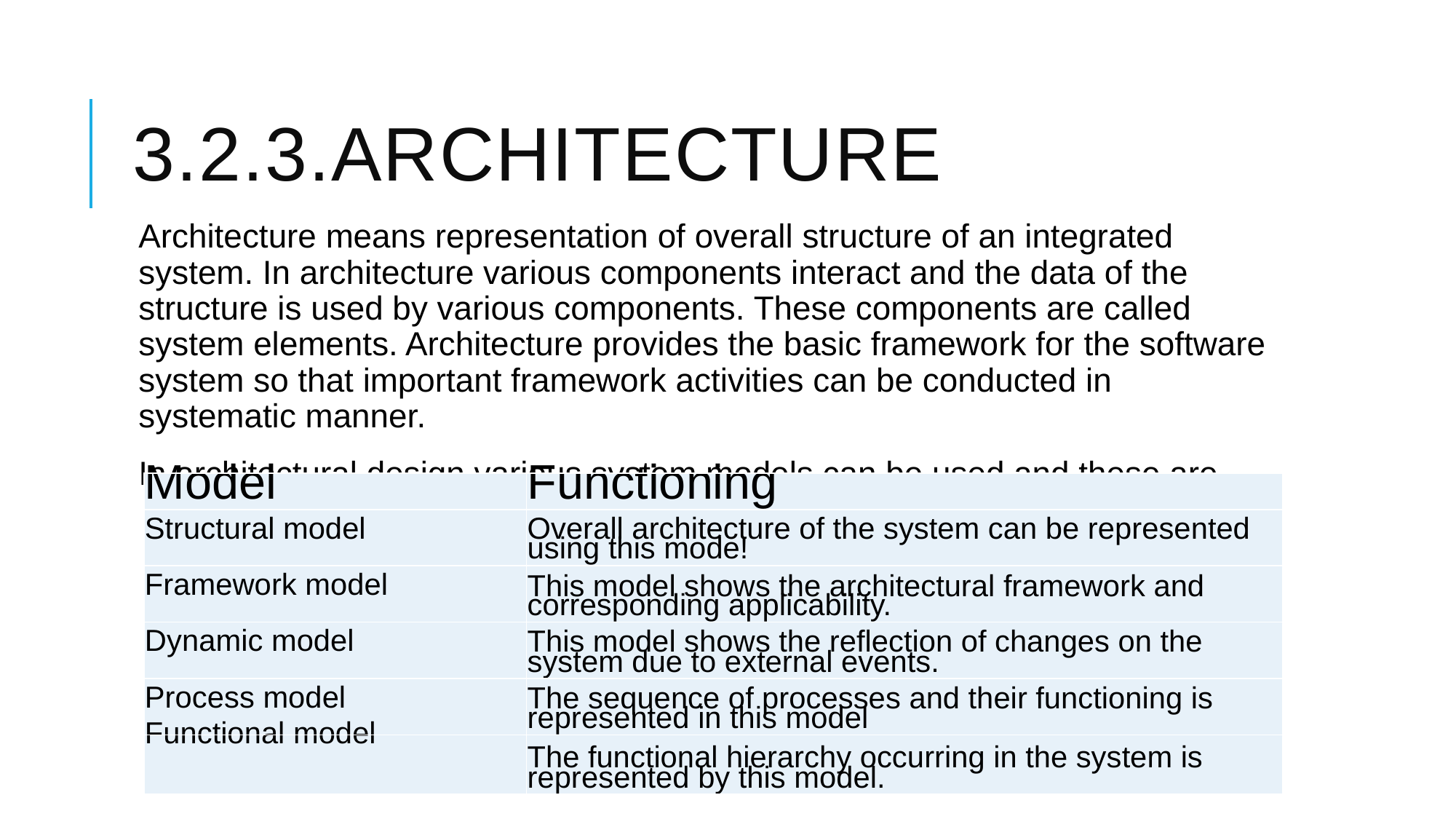

# 3.2.3.Architecture
Architecture means representation of overall structure of an integrated system. In architecture various components interact and the data of the structure is used by various components. These components are called system elements. Architecture provides the basic framework for the software system so that important framework activities can be conducted in systematic manner.
In architectural design various system models can be used and these are

| Model | Functioning |
| --- | --- |
| Structural model | Overall architecture of the system can be represented using this mode! |
| Framework model | This model shows the architectural framework and corresponding applicability. |
| Dynamic model | This model shows the reflection of changes on the system due to external events. |
| Process model | The sequence of processes and their functioning is represented in this model |
| Functional model | The functional hierarchy occurring in the system is represented by this model. |